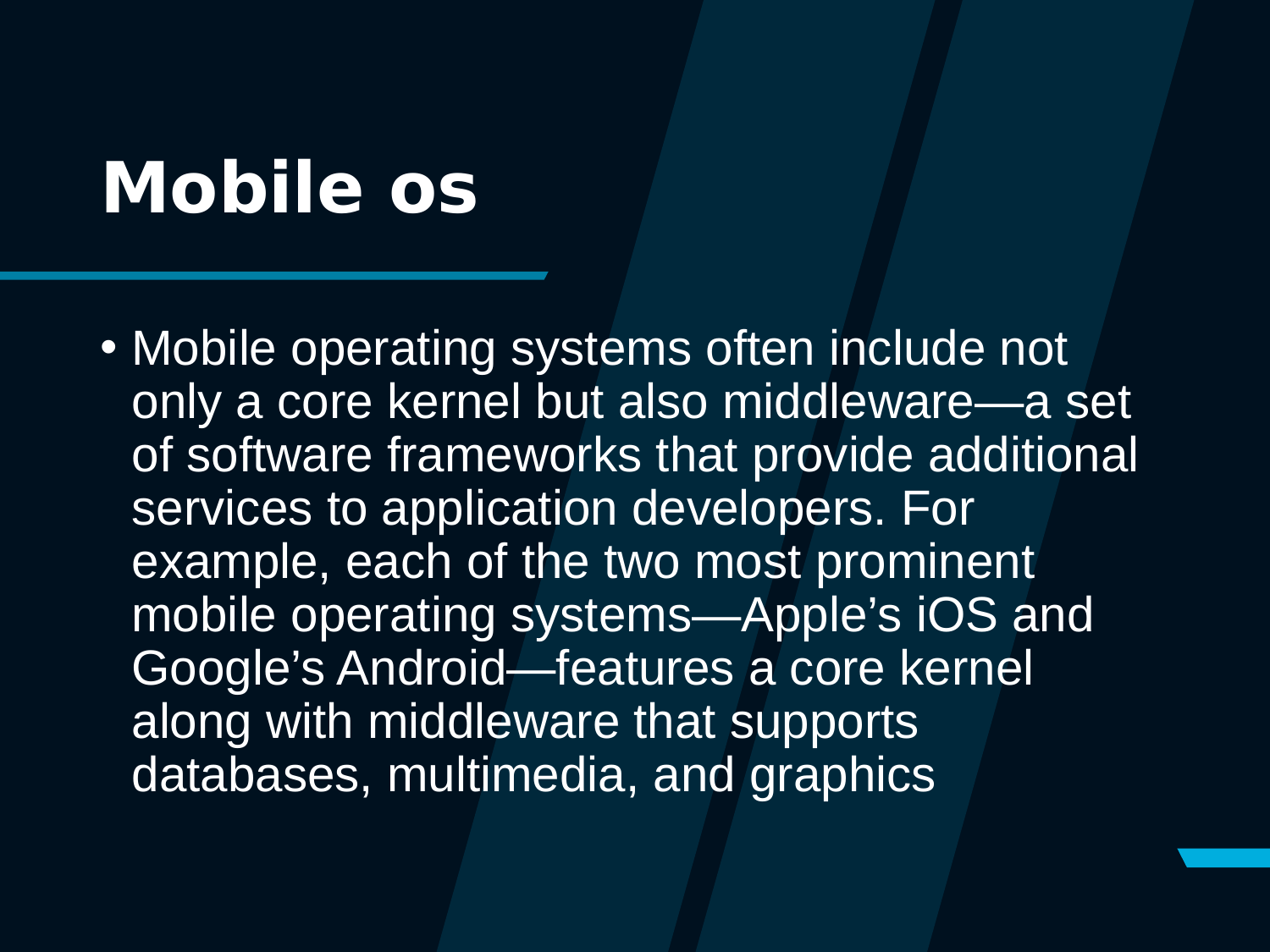

# Mobile os
Mobile operating systems often include not only a core kernel but also middleware—a set of software frameworks that provide additional services to application developers. For example, each of the two most prominent mobile operating systems—Apple’s iOS and Google’s Android—features a core kernel along with middleware that supports databases, multimedia, and graphics